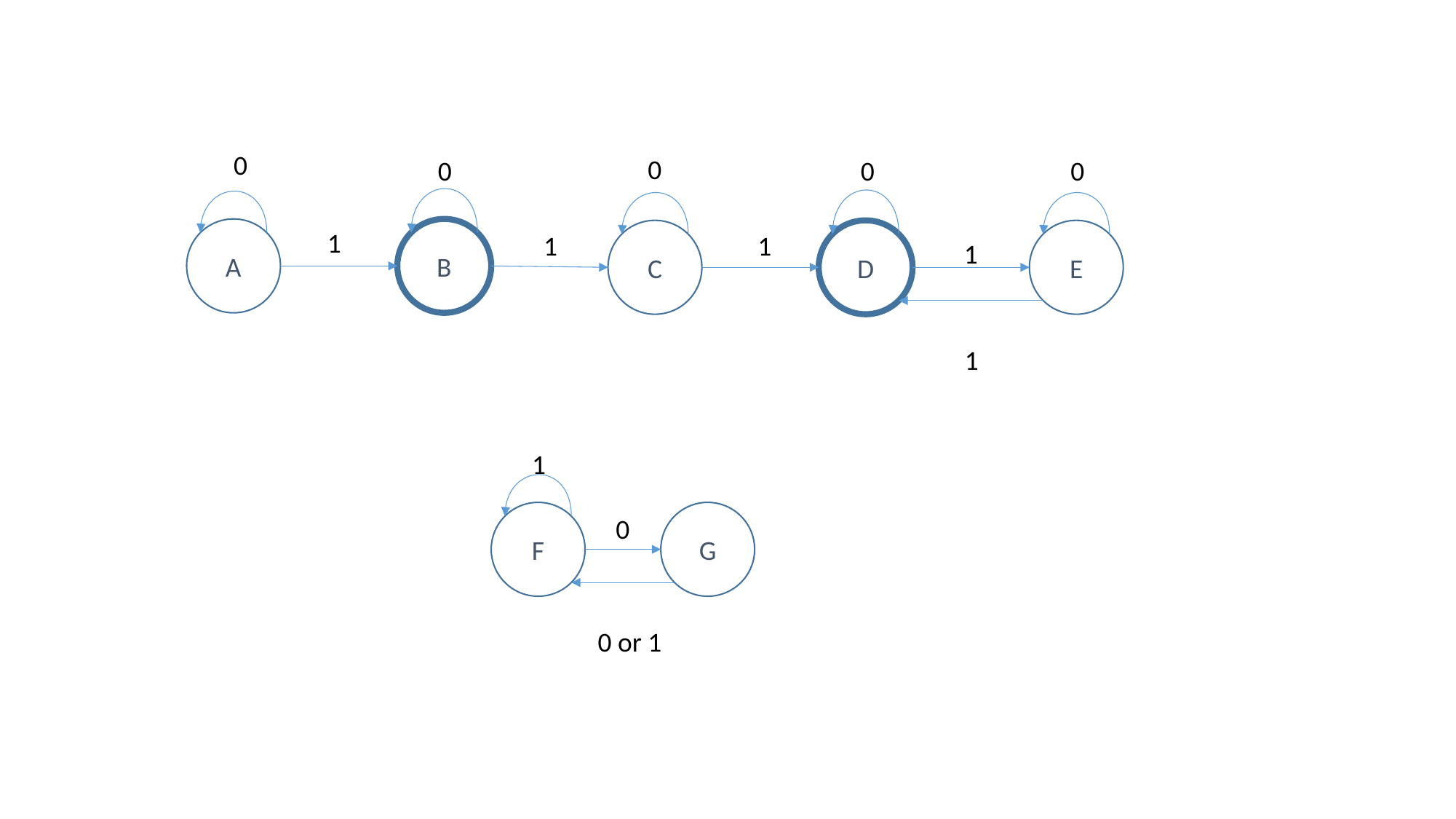

0
0
0
0
0
A
B
1
C
D
E
1
1
1
1
1
F
G
0
0 or 1